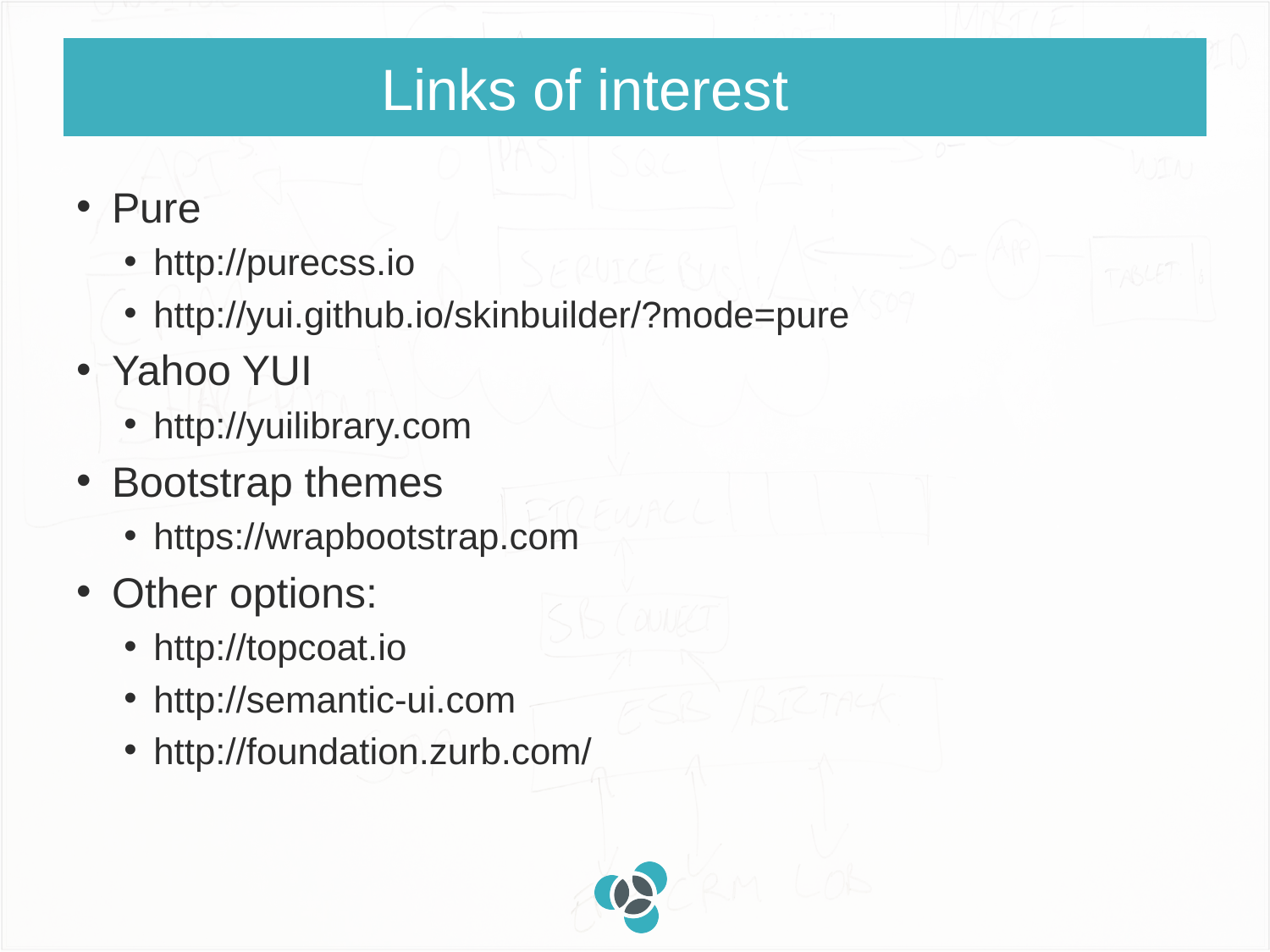

# Links of interest
Pure
http://purecss.io
http://yui.github.io/skinbuilder/?mode=pure
Yahoo YUI
http://yuilibrary.com
Bootstrap themes
https://wrapbootstrap.com
Other options:
http://topcoat.io
http://semantic-ui.com
http://foundation.zurb.com/